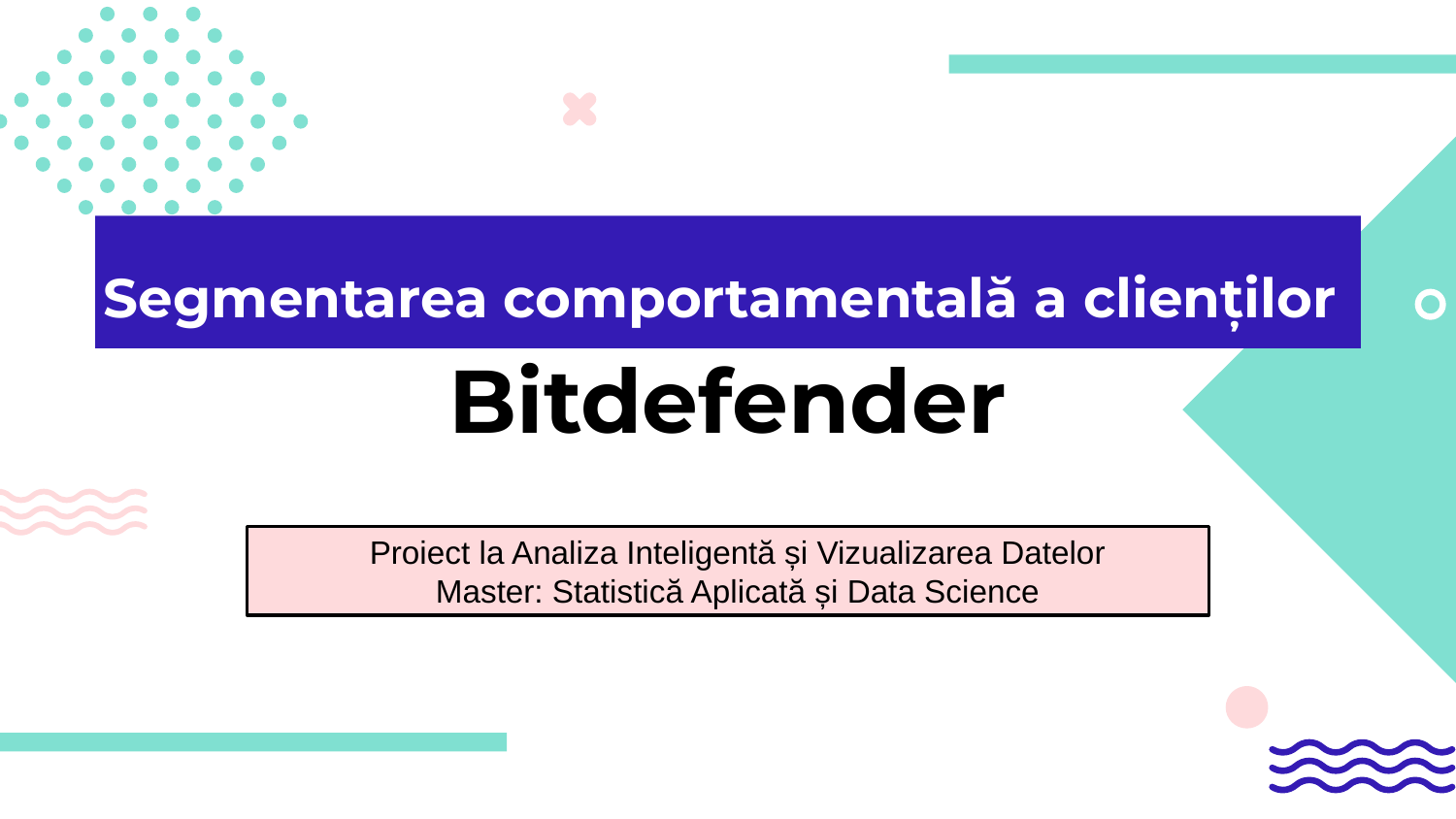

# Segmentarea comportamentală a clienților  Bitdefender

Proiect la Analiza Inteligentă și Vizualizarea Datelor
Master: Statistică Aplicată și Data Science